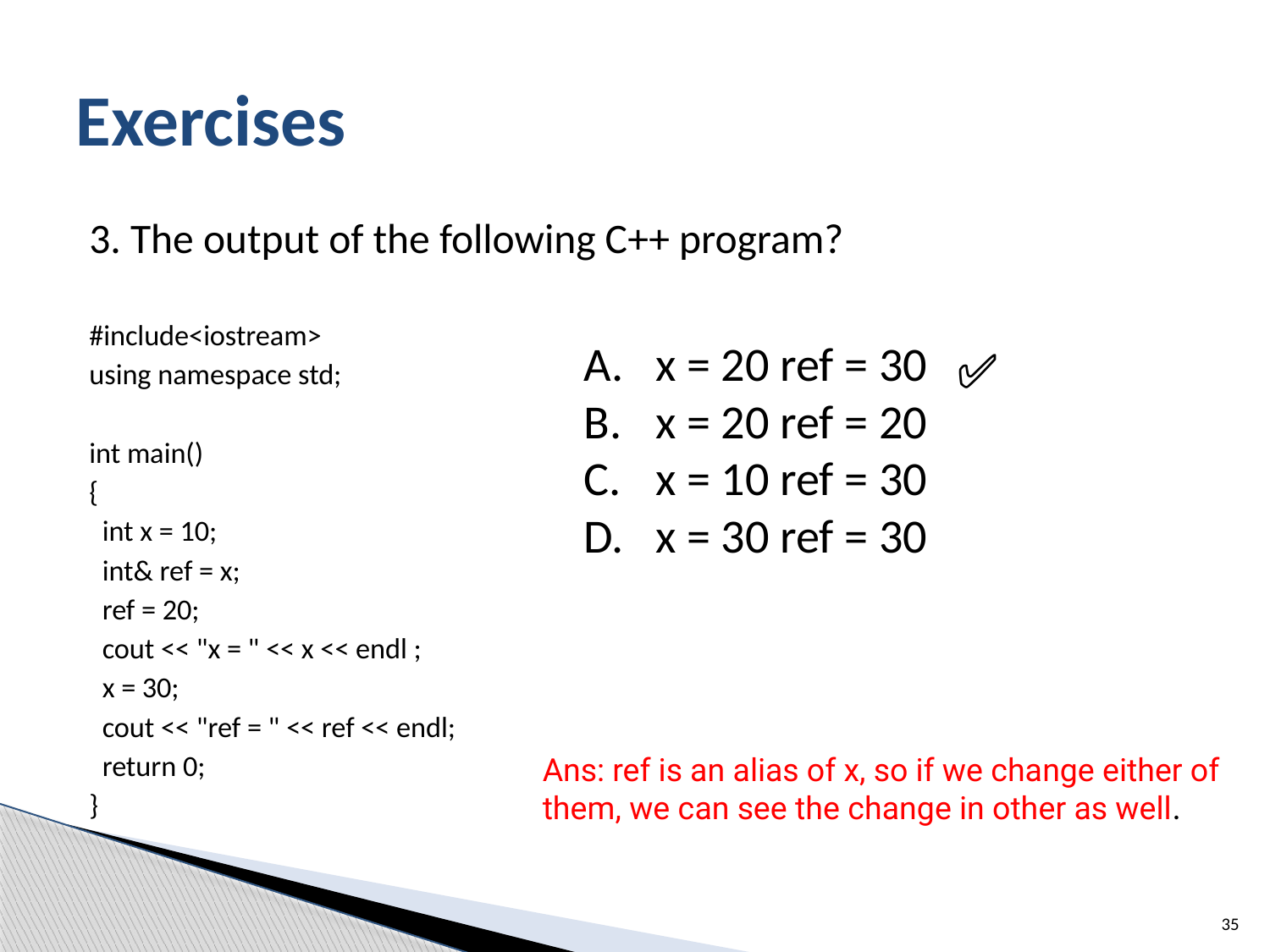

# Exercises
3. The output of the following C++ program?
#include<iostream>
using namespace std;

int main()
{
  int x = 10;
  int& ref = x;
  ref = 20;
  cout << "x = " << x << endl ;
  x = 30;
  cout << "ref = " << ref << endl;
  return 0;
}
x = 20 ref = 30
x = 20 ref = 20
x = 10 ref = 30
x = 30 ref = 30
✅
Ans: ref is an alias of x, so if we change either of them, we can see the change in other as well.
35